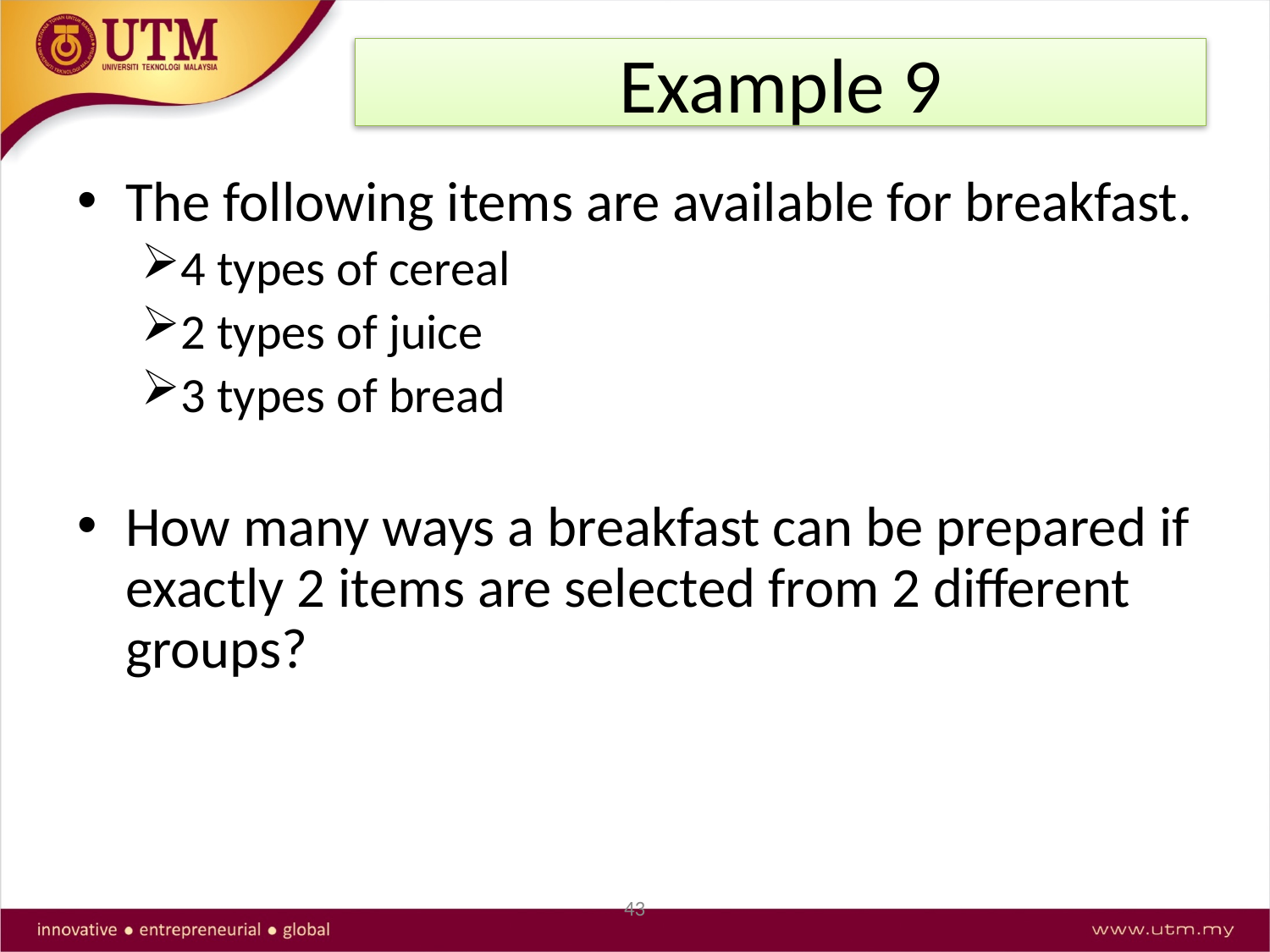

# Example 9
The following items are available for breakfast.
4 types of cereal
2 types of juice
3 types of bread

How many ways a breakfast can be prepared if exactly 2 items are selected from 2 different groups?

43